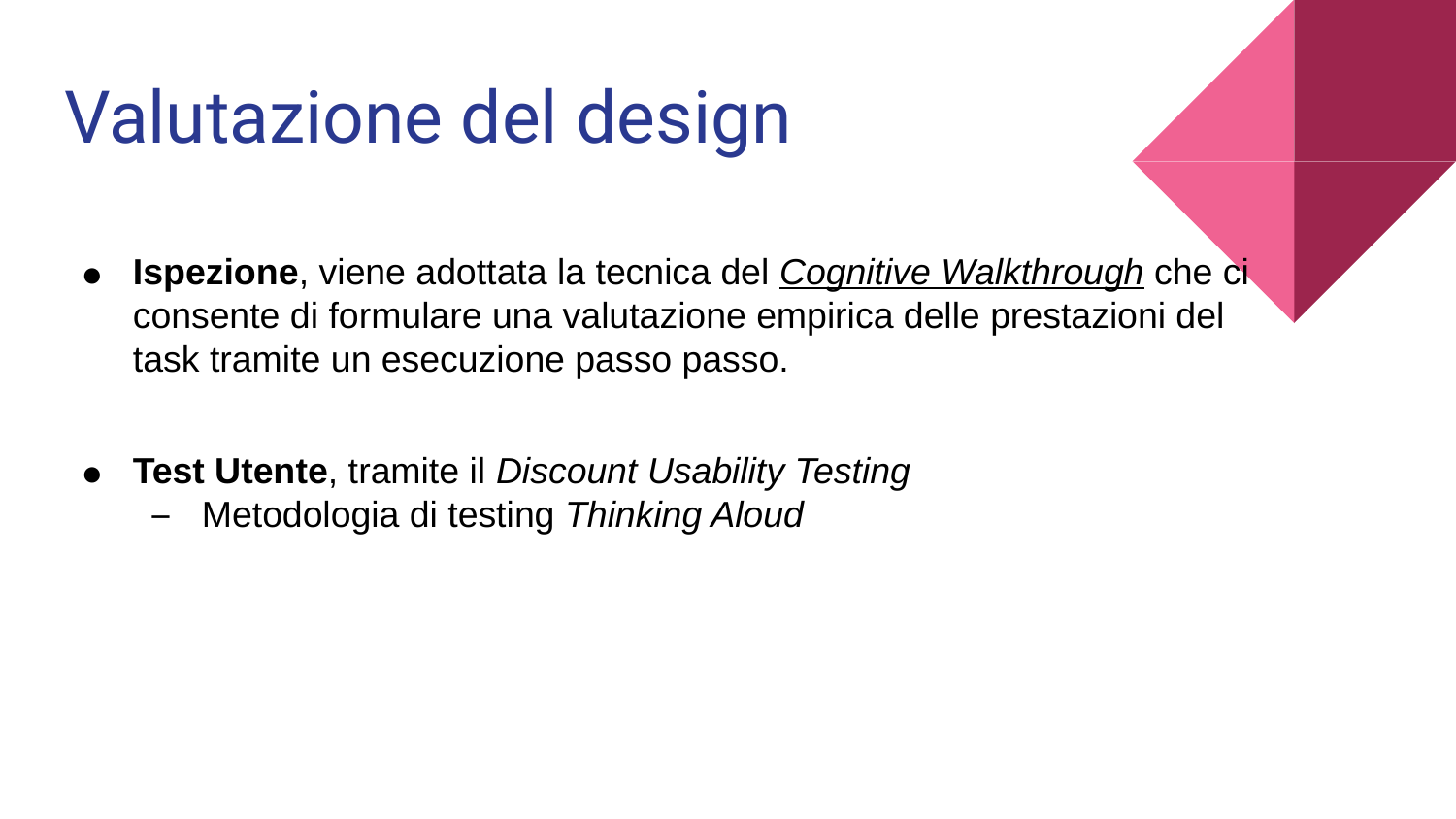

Valutazione del design

Ispezione, viene adottata la tecnica del Cognitive Walkthrough che ci consente di formulare una valutazione empirica delle prestazioni del task tramite un esecuzione passo passo.

Test Utente, tramite il Discount Usability Testing
Metodologia di testing Thinking Aloud